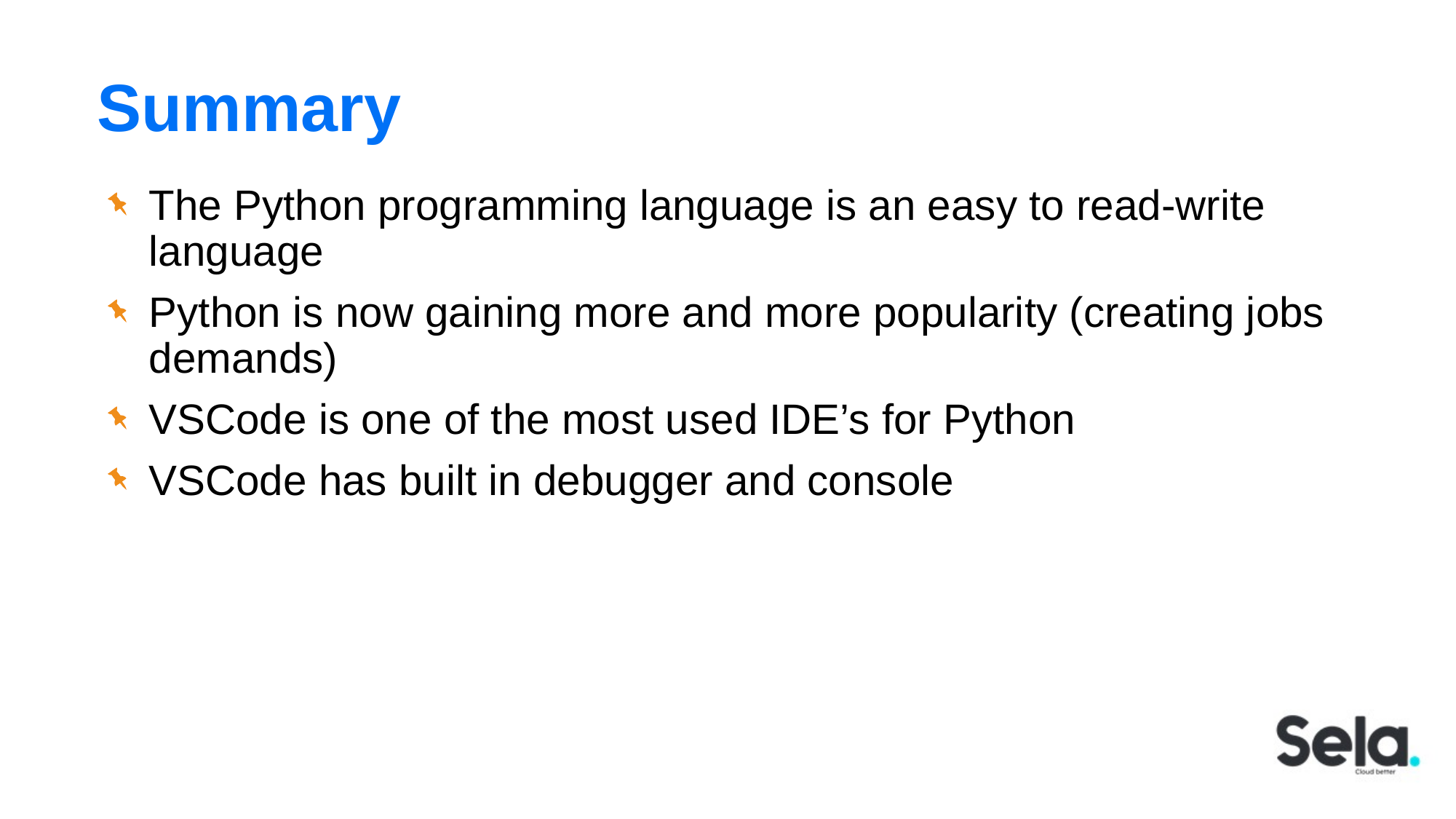

# Summary
The Python programming language is an easy to read-write language
Python is now gaining more and more popularity (creating jobs demands)
VSCode is one of the most used IDE’s for Python
VSCode has built in debugger and console